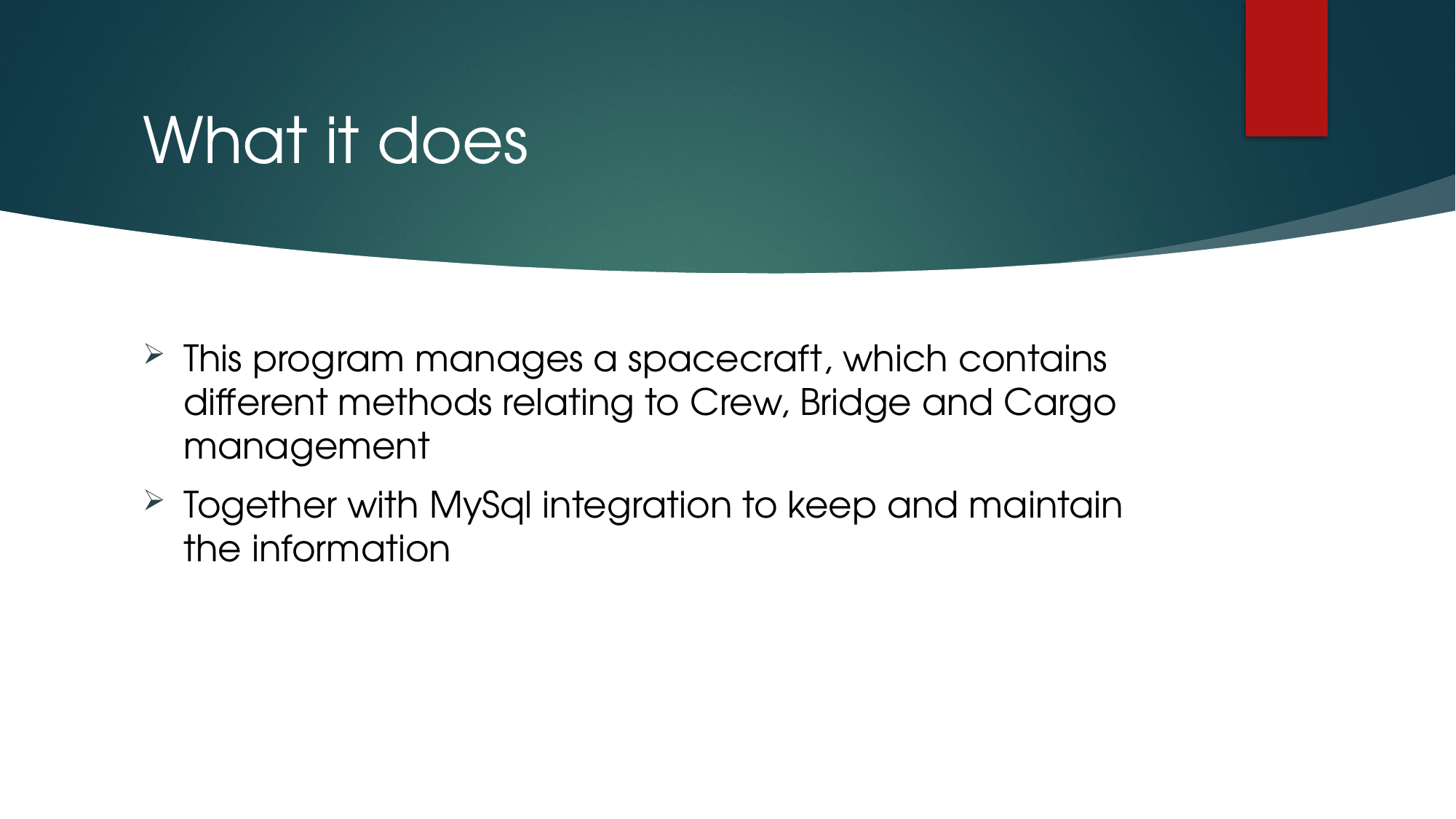

# What it does

This program manages a spacecraft, which contains different methods relating to Crew, Bridge and Cargo management
Together with MySql integration to keep and maintain the information